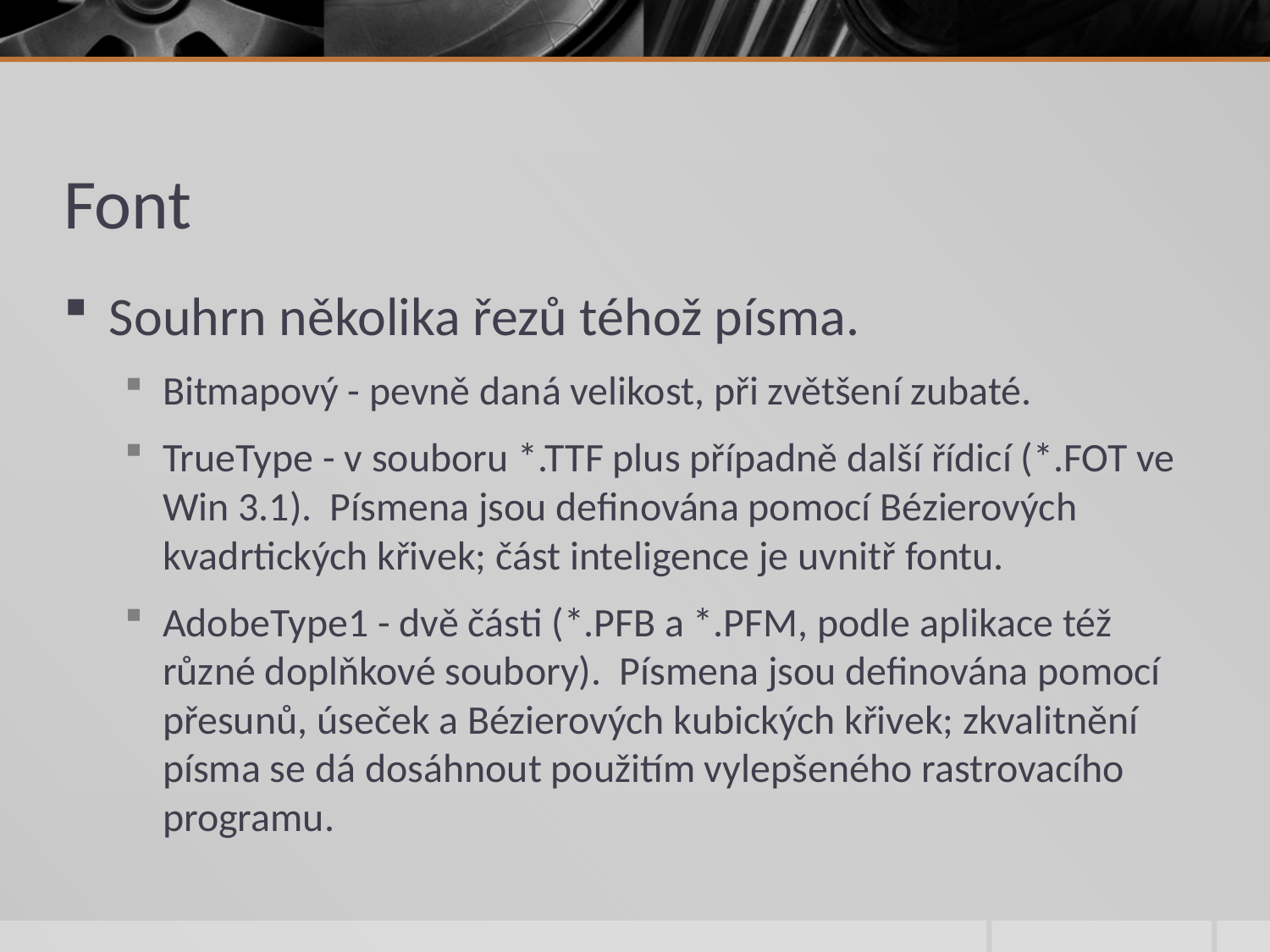

# Font
Souhrn několika řezů téhož písma.
Bitmapový - pevně daná velikost, při zvětšení zubaté.
TrueType - v souboru *.TTF plus případně další řídicí (*.FOT ve Win 3.1).  Písmena jsou definována pomocí Bézierových kvadrtických křivek; část inteligence je uvnitř fontu.
AdobeType1 - dvě části (*.PFB a *.PFM, podle aplikace též různé doplňkové soubory).  Písmena jsou definována pomocí přesunů, úseček a Bézierových kubických křivek; zkvalitnění písma se dá dosáhnout použitím vylepšeného rastrovacího programu.